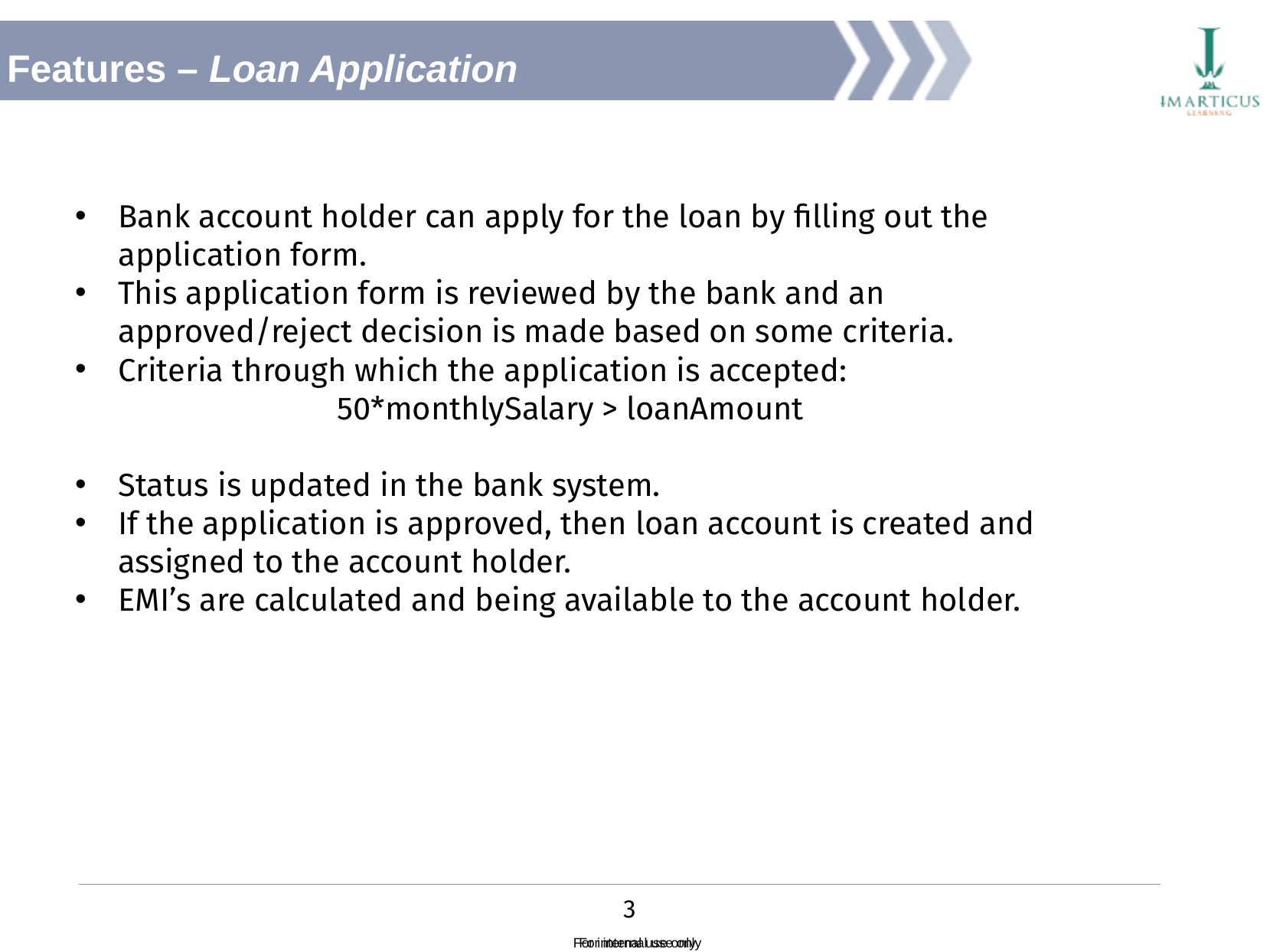

Features – Loan Application
Bank account holder can apply for the loan by filling out the application form.
This application form is reviewed by the bank and an approved/reject decision is made based on some criteria.
Criteria through which the application is accepted:
	          50*monthlySalary > loanAmount

Status is updated in the bank system.
If the application is approved, then loan account is created and assigned to the account holder.
EMI’s are calculated and being available to the account holder.